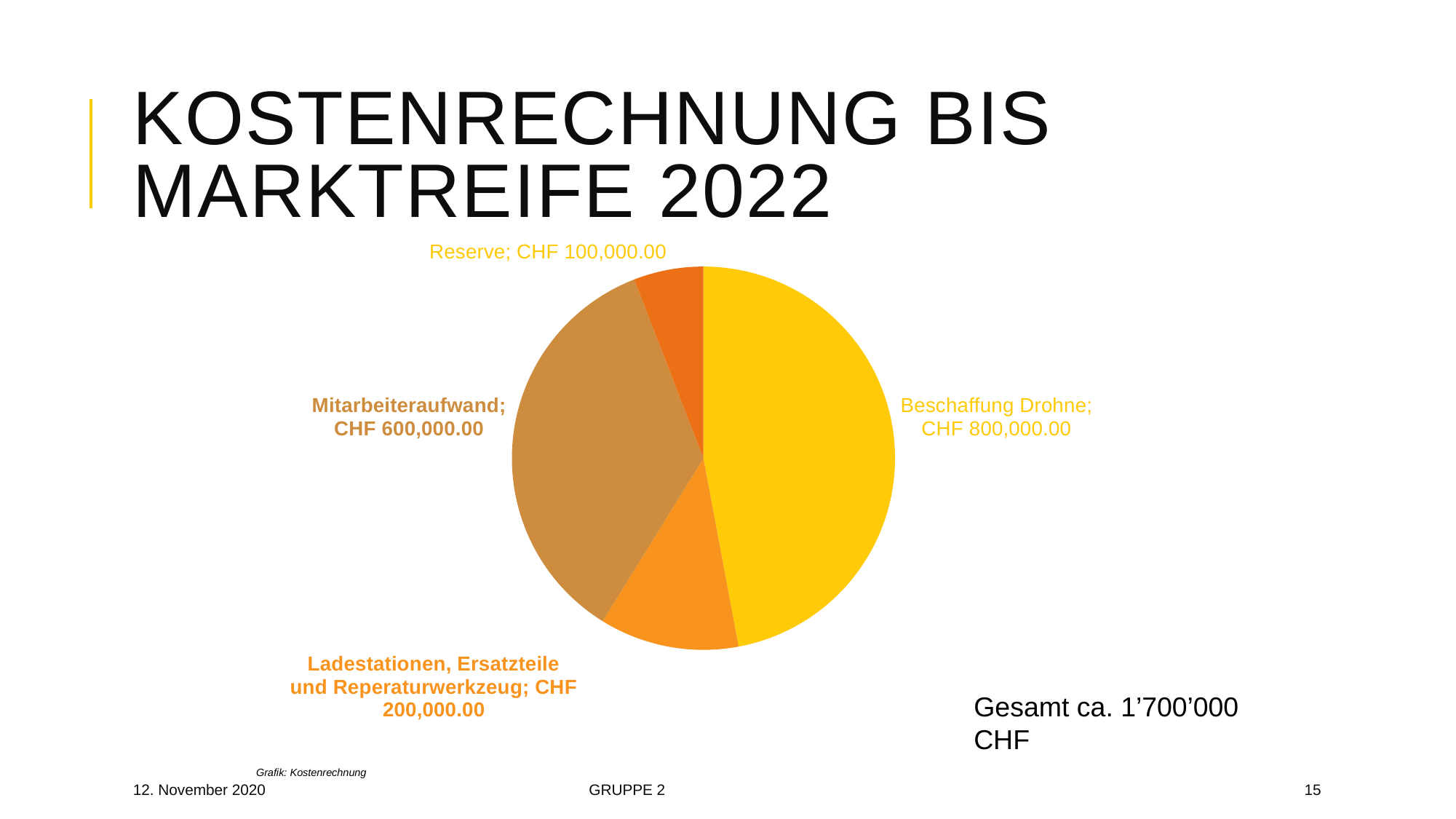

# Kostenrechnung bis Marktreife 2022

### Chart

| Category | Kostenrechnung |
|---|---|
| Beschaffung Drohne | 800000.0 |
| Ladestationen, Ersatzteile und Reperaturwerkzeug | 200000.0 |
| Mitarbeiteraufwand | 600000.0 |
| Reserve | 100000.0 |
Gesamt ca. 1’700’000 CHF
Grafik: Kostenrechnung
12. November 2020
Gruppe 2
15